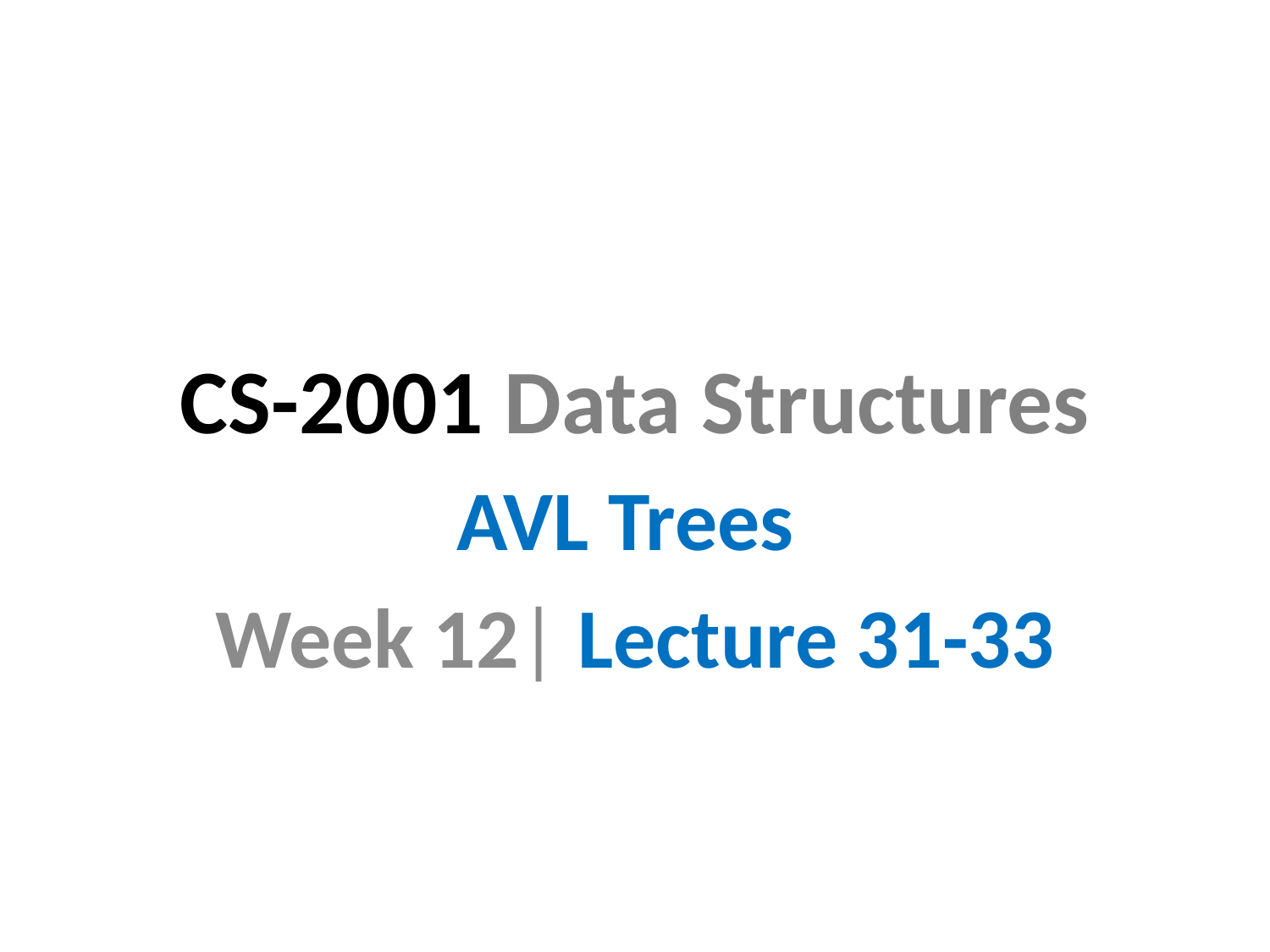

# CS-2001 Data Structures
AVL Trees
Week 12| Lecture 31-33